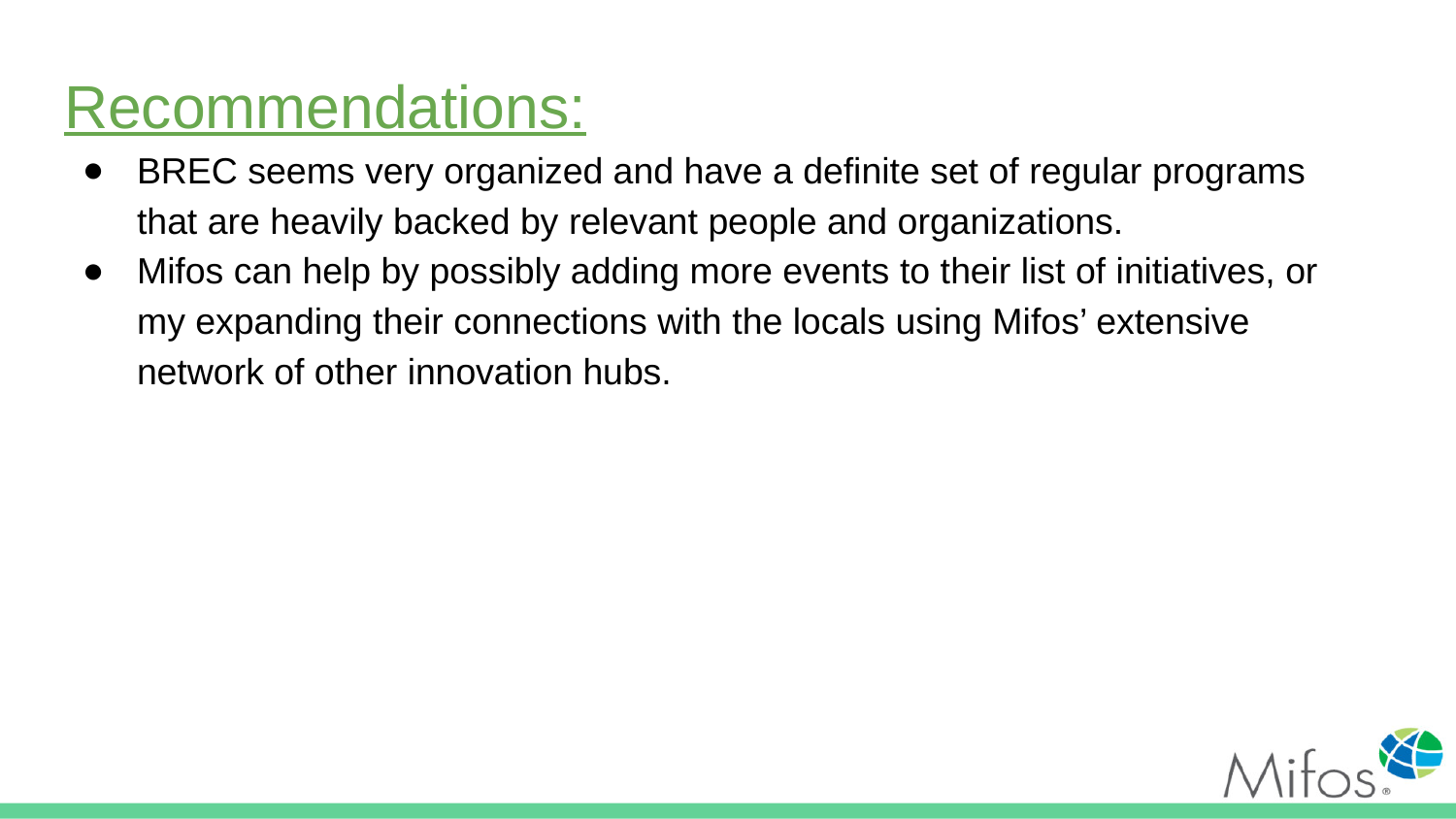

Recommendations:
BREC seems very organized and have a definite set of regular programs that are heavily backed by relevant people and organizations.
Mifos can help by possibly adding more events to their list of initiatives, or my expanding their connections with the locals using Mifos’ extensive network of other innovation hubs.